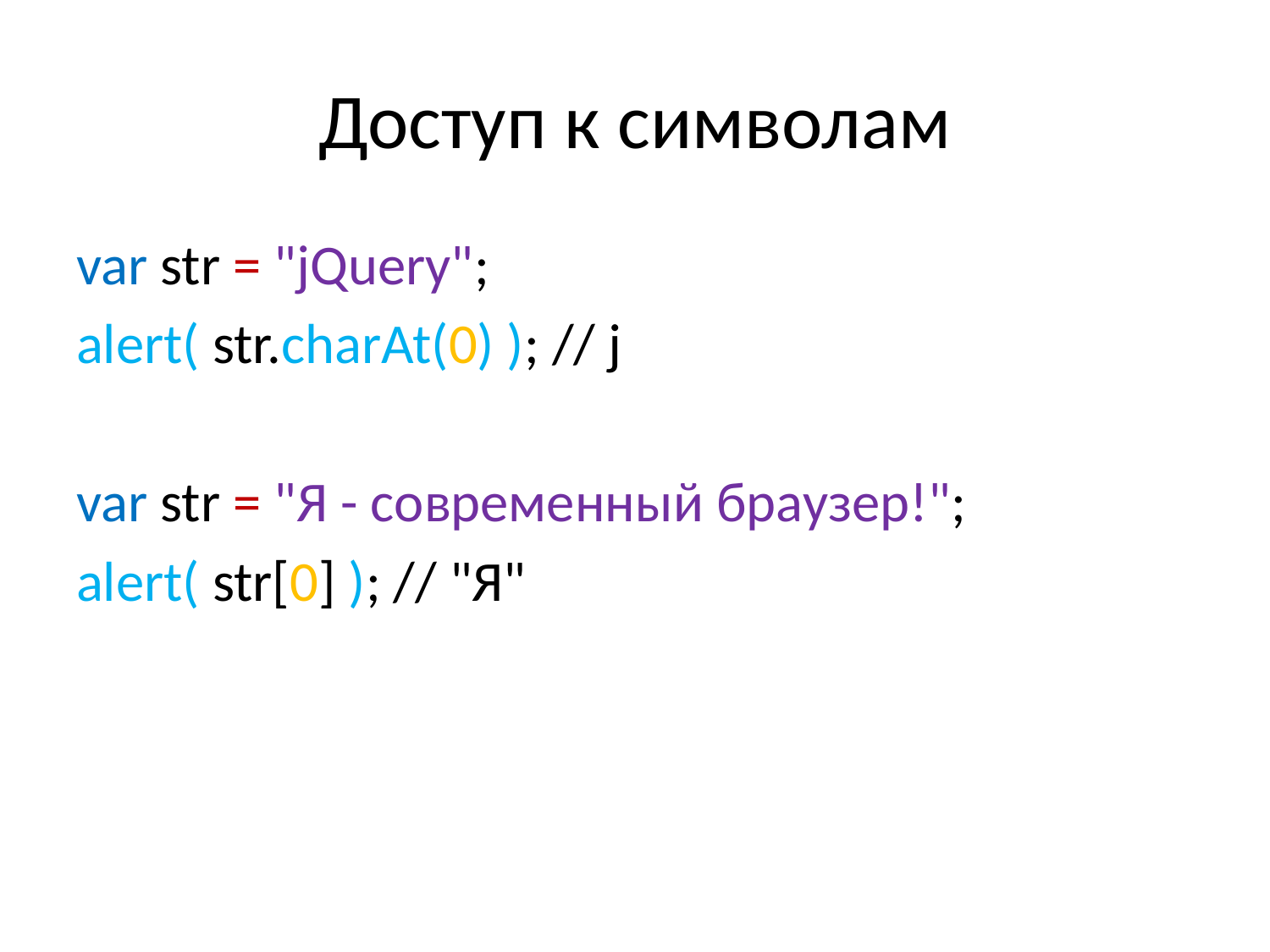

# Доступ к символам
var str = "jQuery";
alert( str.charAt(0) ); // j

var str = "Я - современный браузер!";
alert( str[0] ); // "Я"